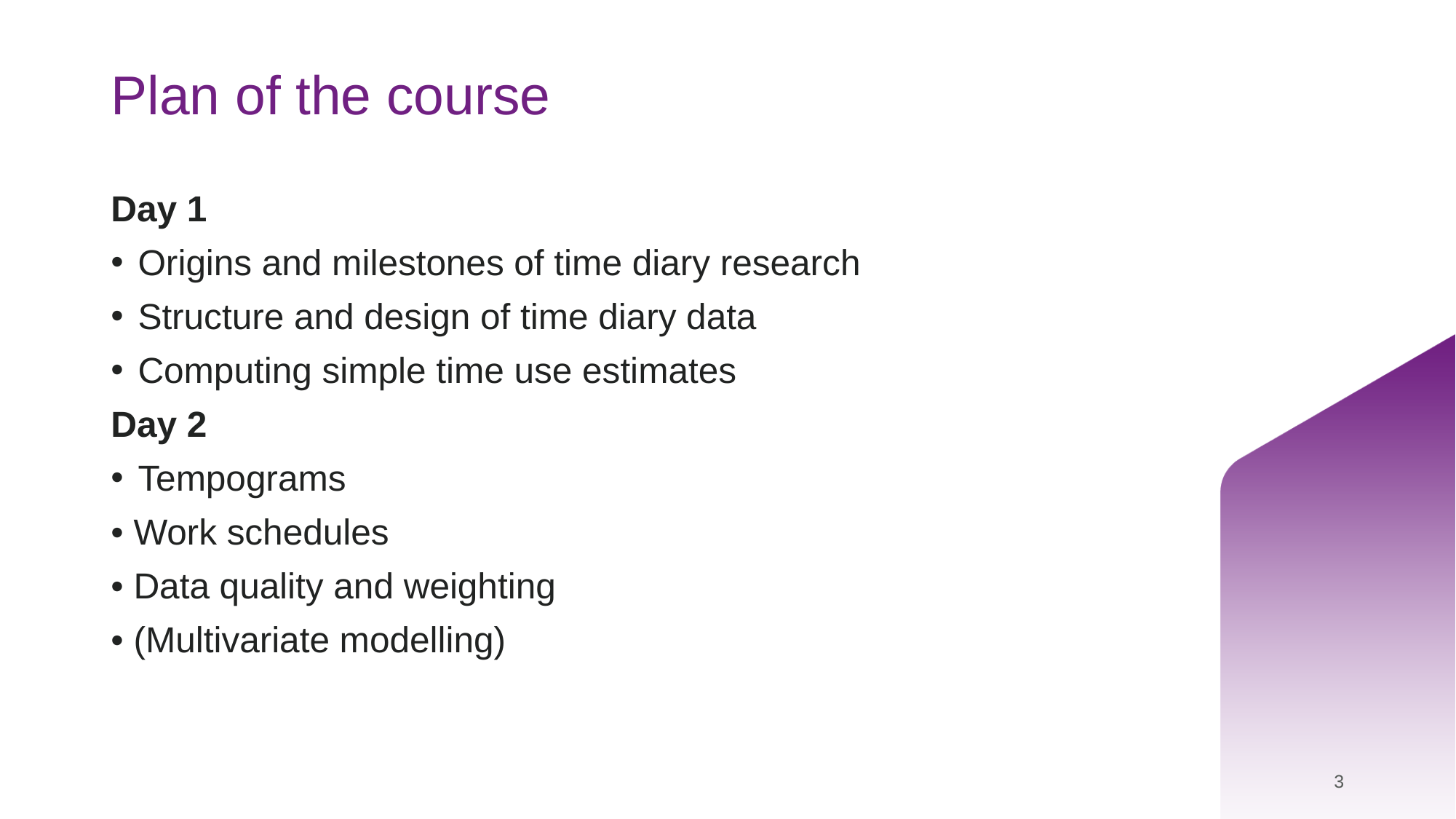

# Plan of the course
Day 1
Origins and milestones of time diary research
Structure and design of time diary data
Computing simple time use estimates
Day 2
Tempograms
• Work schedules
• Data quality and weighting
• (Multivariate modelling)

3